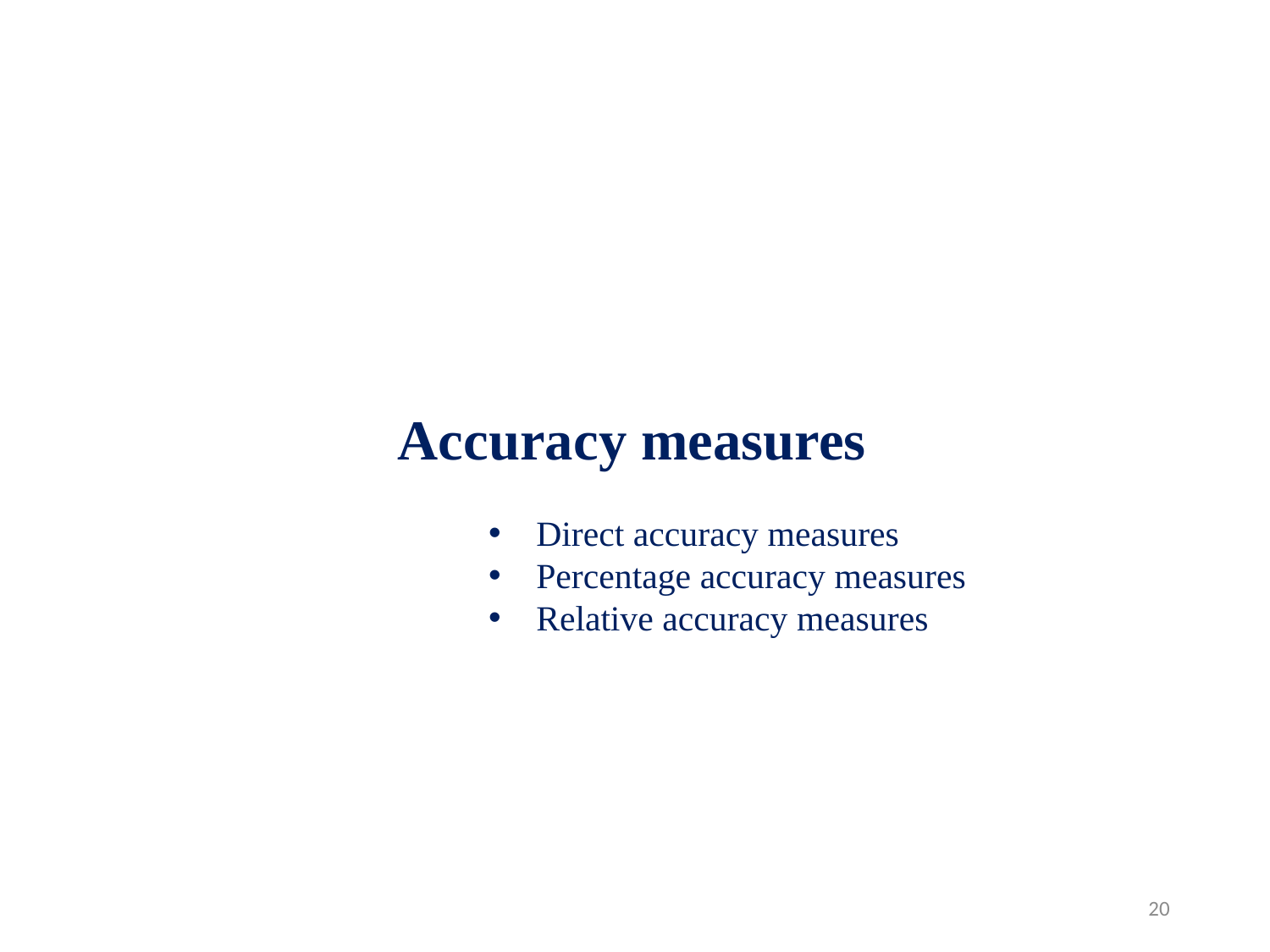

Accuracy measures
Direct accuracy measures
Percentage accuracy measures
Relative accuracy measures
20